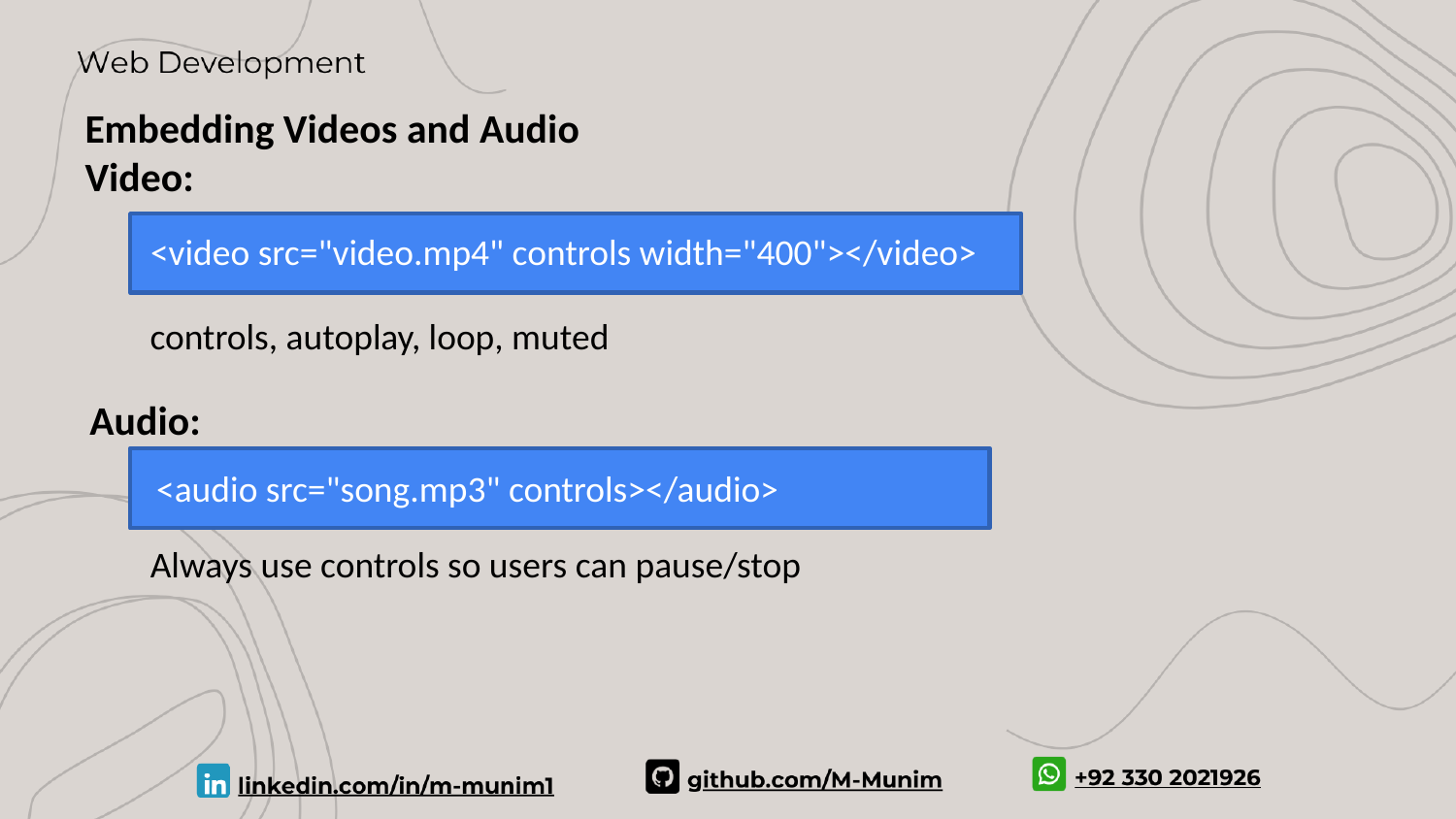

Embedding Videos and Audio
Video:

<video src="video.mp4" controls width="400"></video>
controls, autoplay, loop, muted
Audio:

<audio src="song.mp3" controls></audio>
Always use controls so users can pause/stop